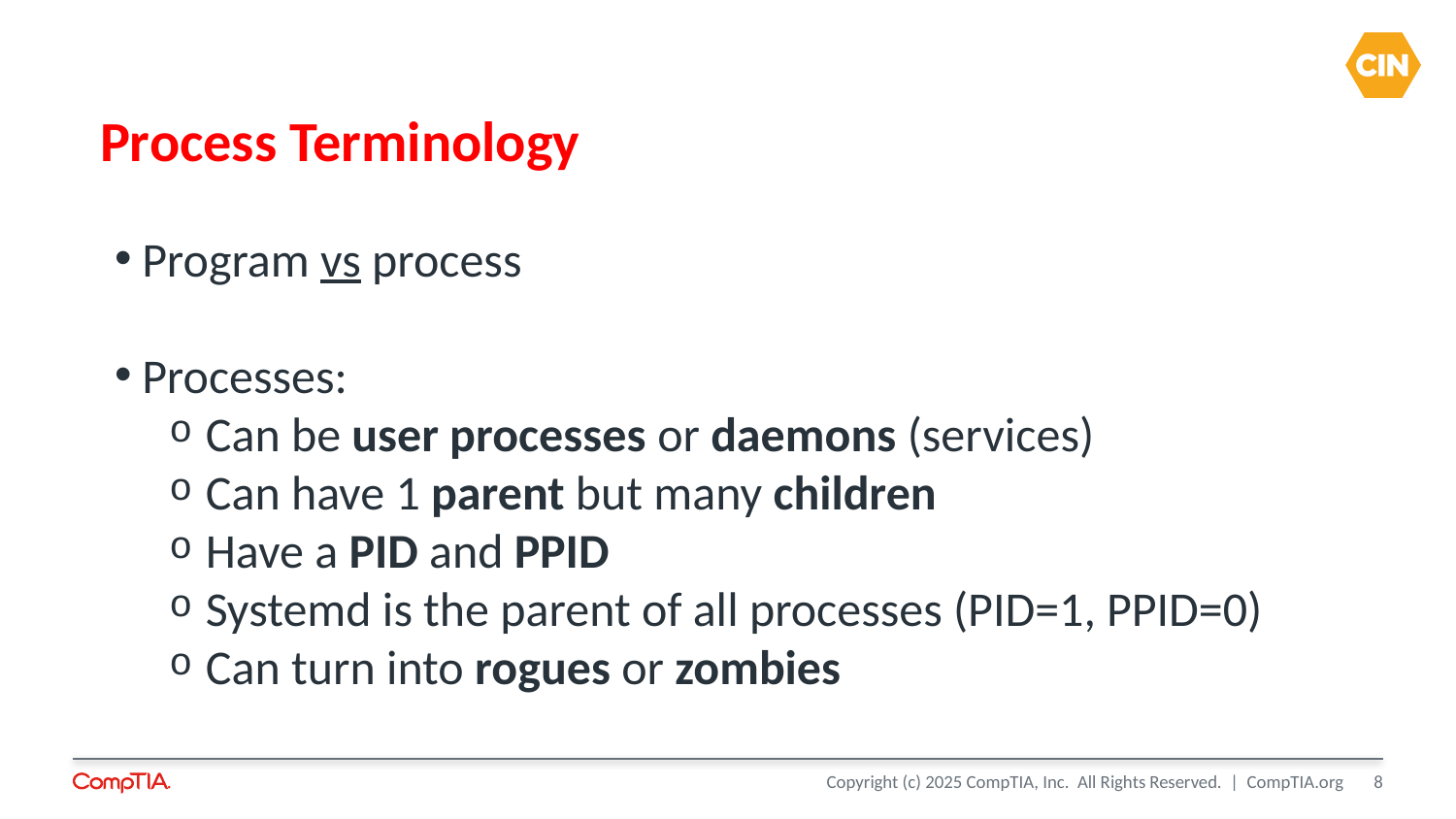

# Process Terminology
Program vs process

Processes:
Can be user processes or daemons (services)
Can have 1 parent but many children
Have a PID and PPID
Systemd is the parent of all processes (PID=1, PPID=0)
Can turn into rogues or zombies
8